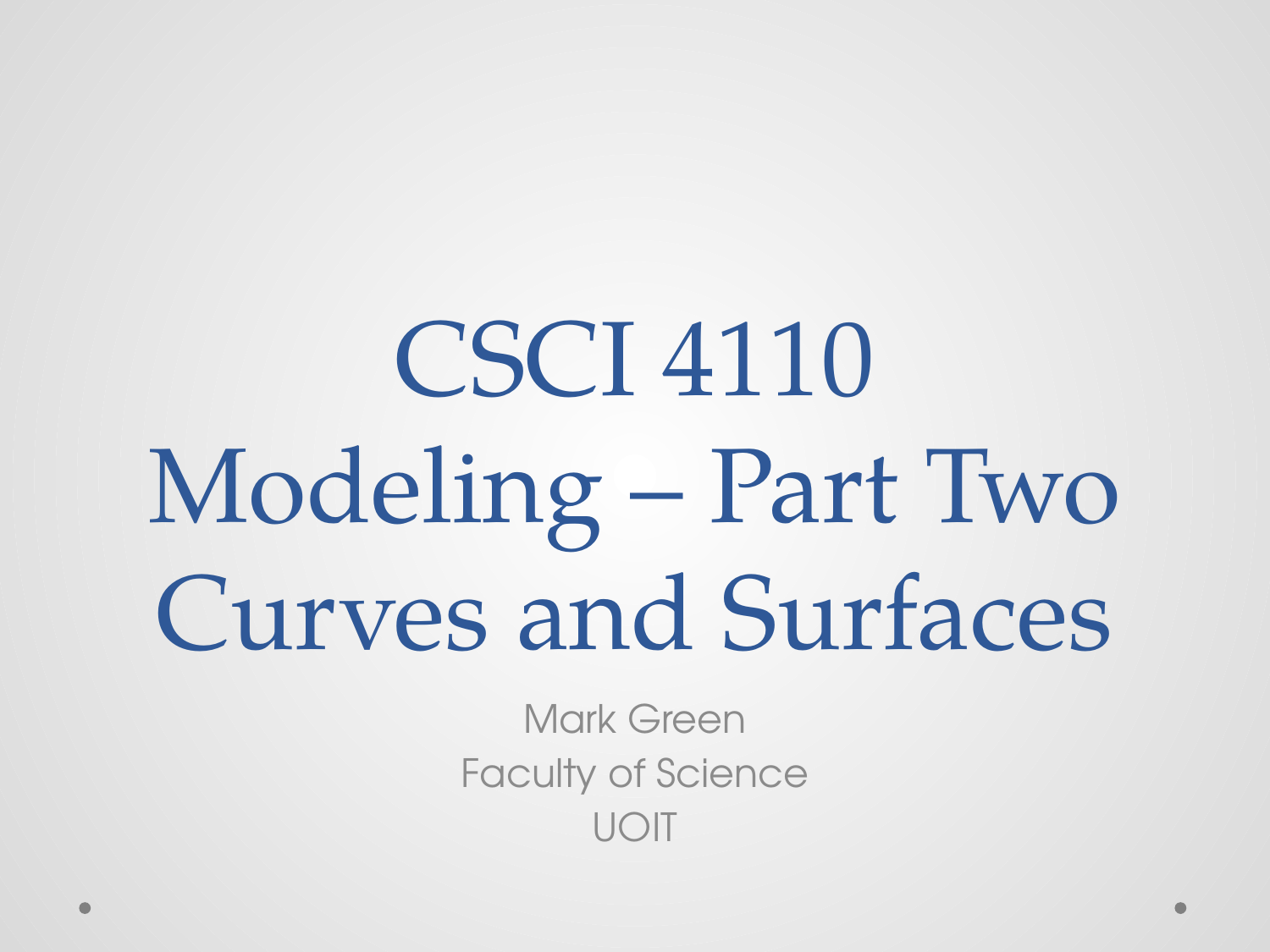

# CSCI 4110 Modeling – Part Two Curves and Surfaces
Mark Green
Faculty of Science
UOIT